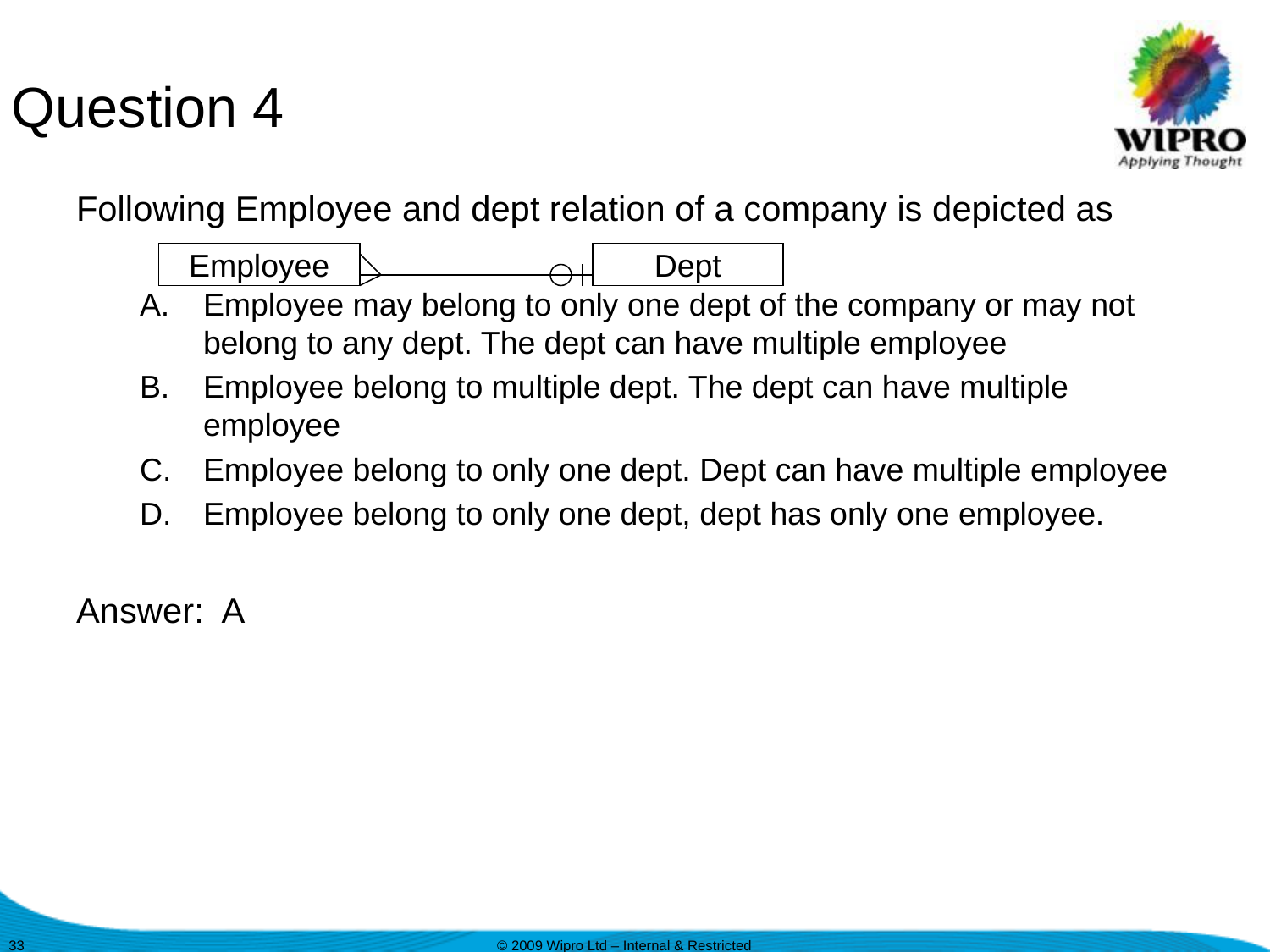

# Question 4
Following Employee and dept relation of a company is depicted as

Employee may belong to only one dept of the company or may not belong to any dept. The dept can have multiple employee
Employee belong to multiple dept. The dept can have multiple employee
Employee belong to only one dept. Dept can have multiple employee
Employee belong to only one dept, dept has only one employee.

Answer:  A

Employee
Dept